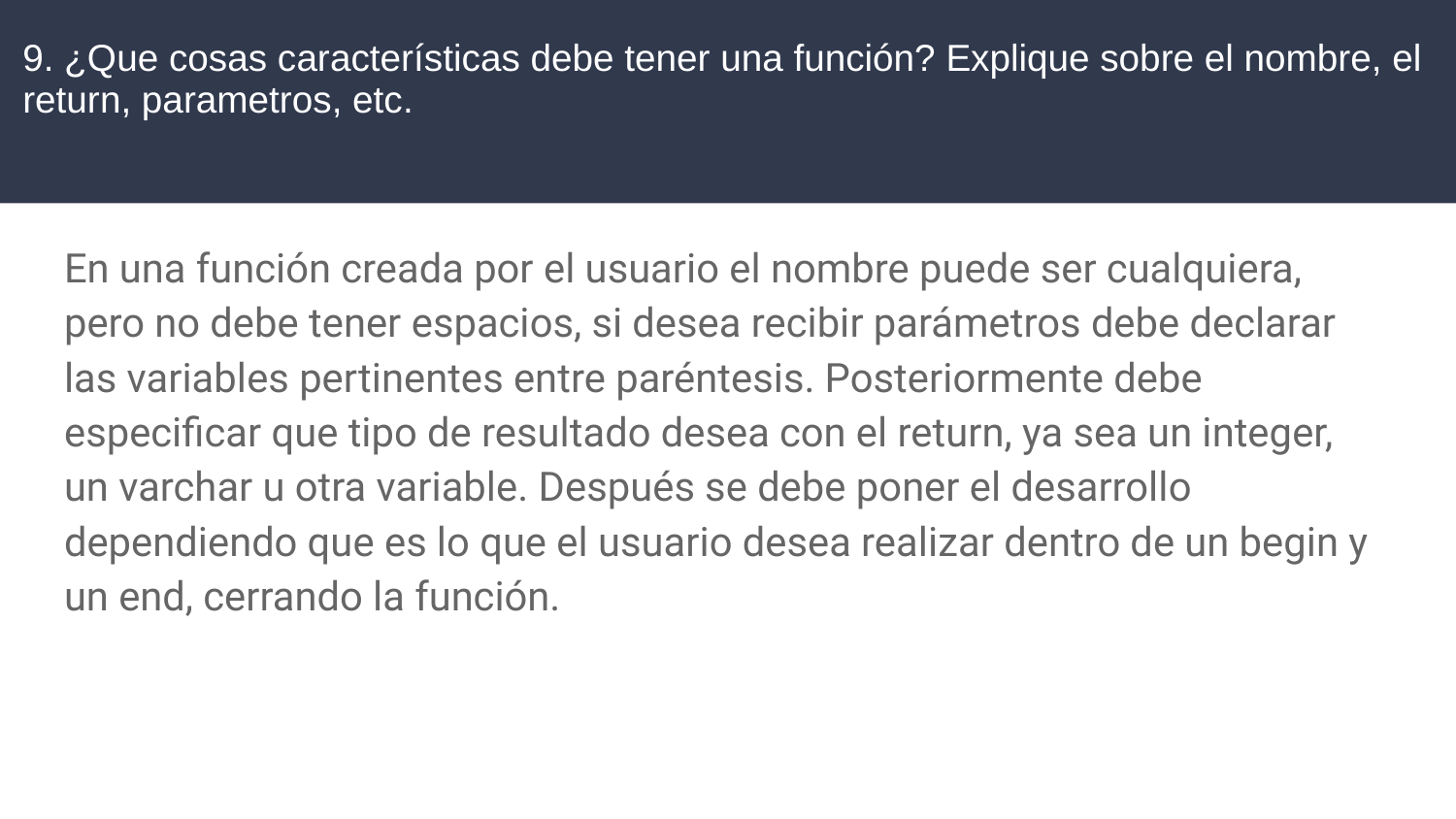

# 9. ¿Que cosas características debe tener una función? Explique sobre el nombre, el return, parametros, etc.
En una función creada por el usuario el nombre puede ser cualquiera, pero no debe tener espacios, si desea recibir parámetros debe declarar las variables pertinentes entre paréntesis. Posteriormente debe especificar que tipo de resultado desea con el return, ya sea un integer, un varchar u otra variable. Después se debe poner el desarrollo dependiendo que es lo que el usuario desea realizar dentro de un begin y un end, cerrando la función.